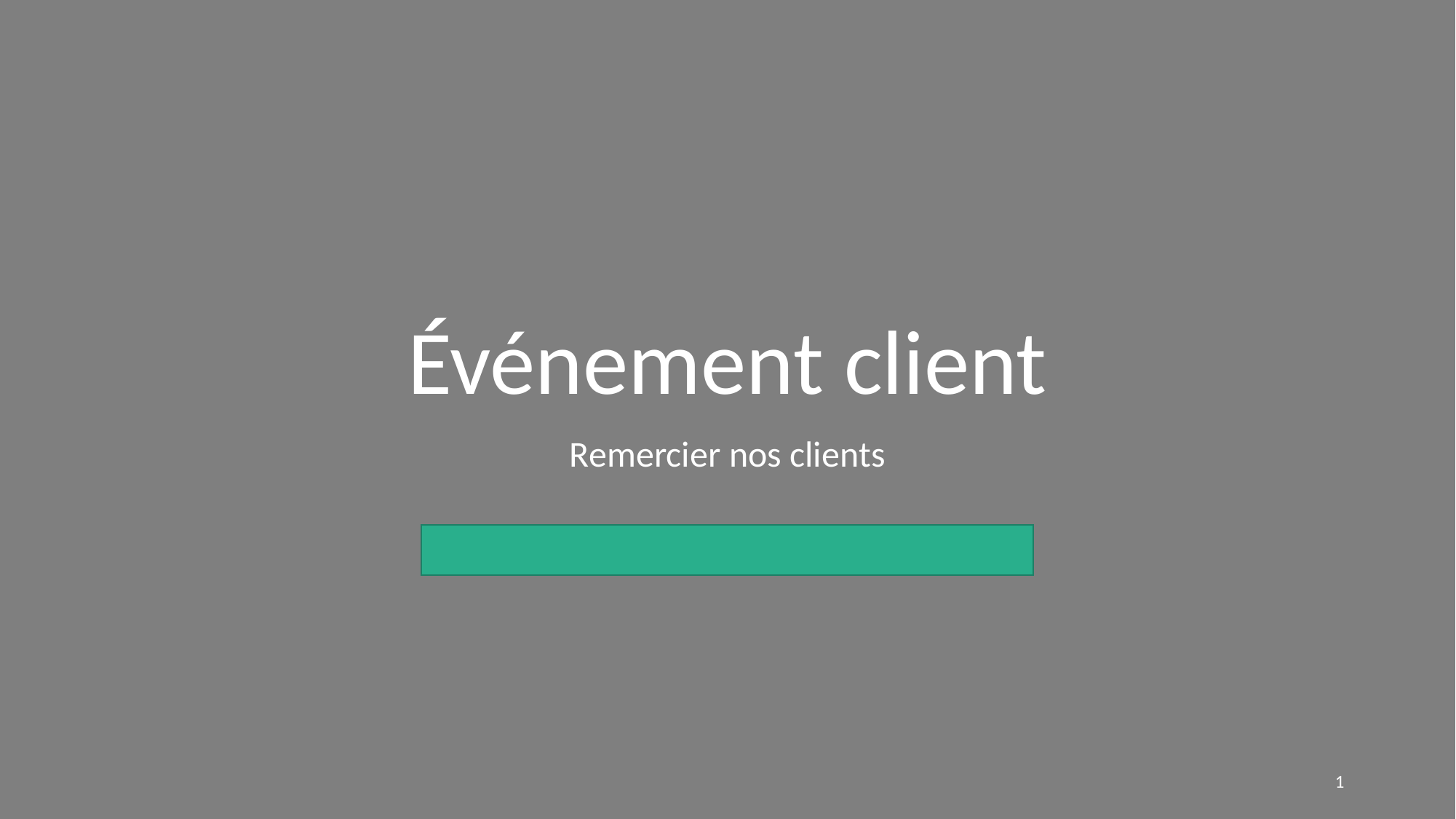

# Événement client
Remercier nos clients

1